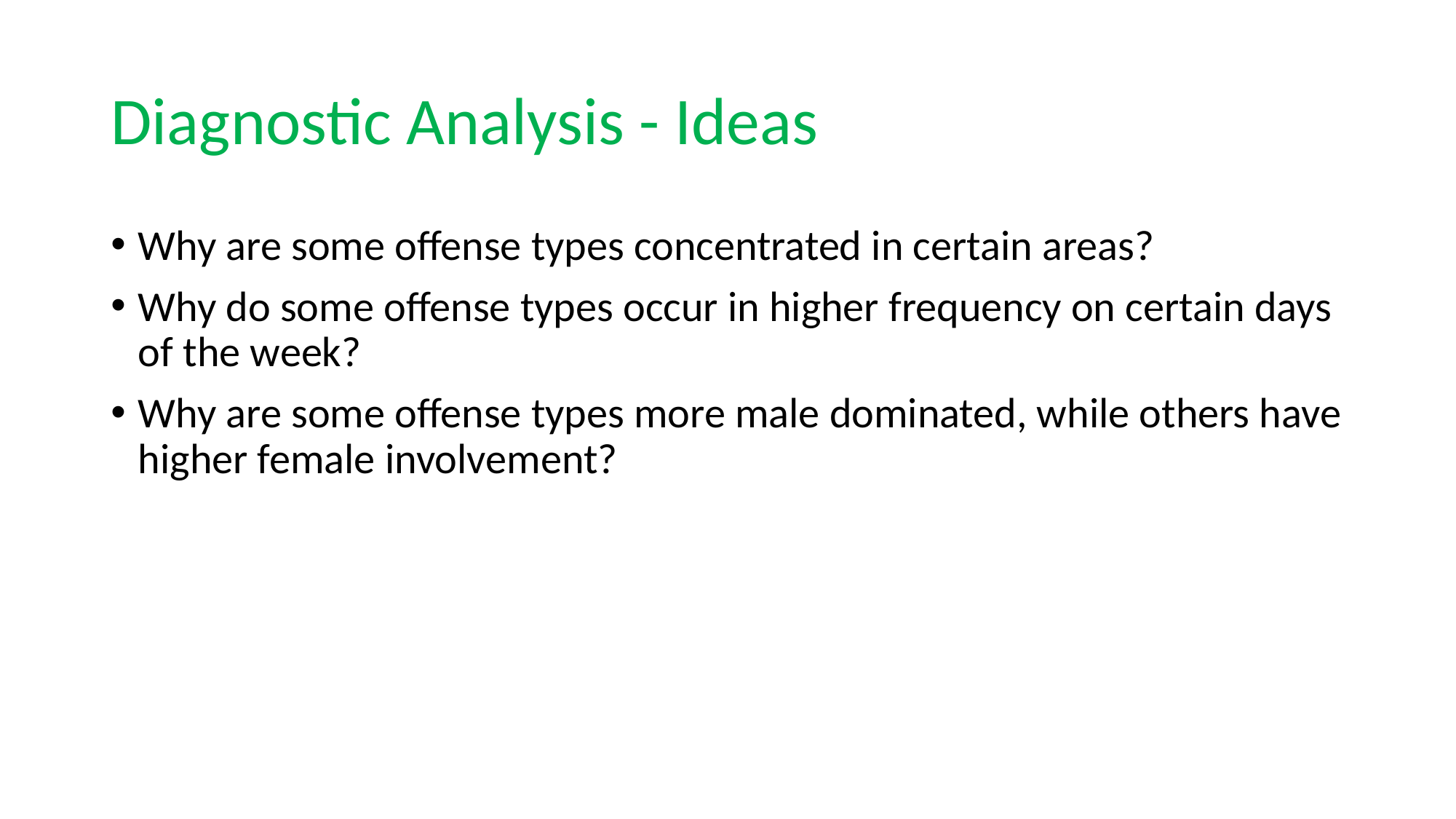

# Diagnostic Analysis - Ideas
Why are some offense types concentrated in certain areas?
Why do some offense types occur in higher frequency on certain days of the week?
Why are some offense types more male dominated, while others have higher female involvement?